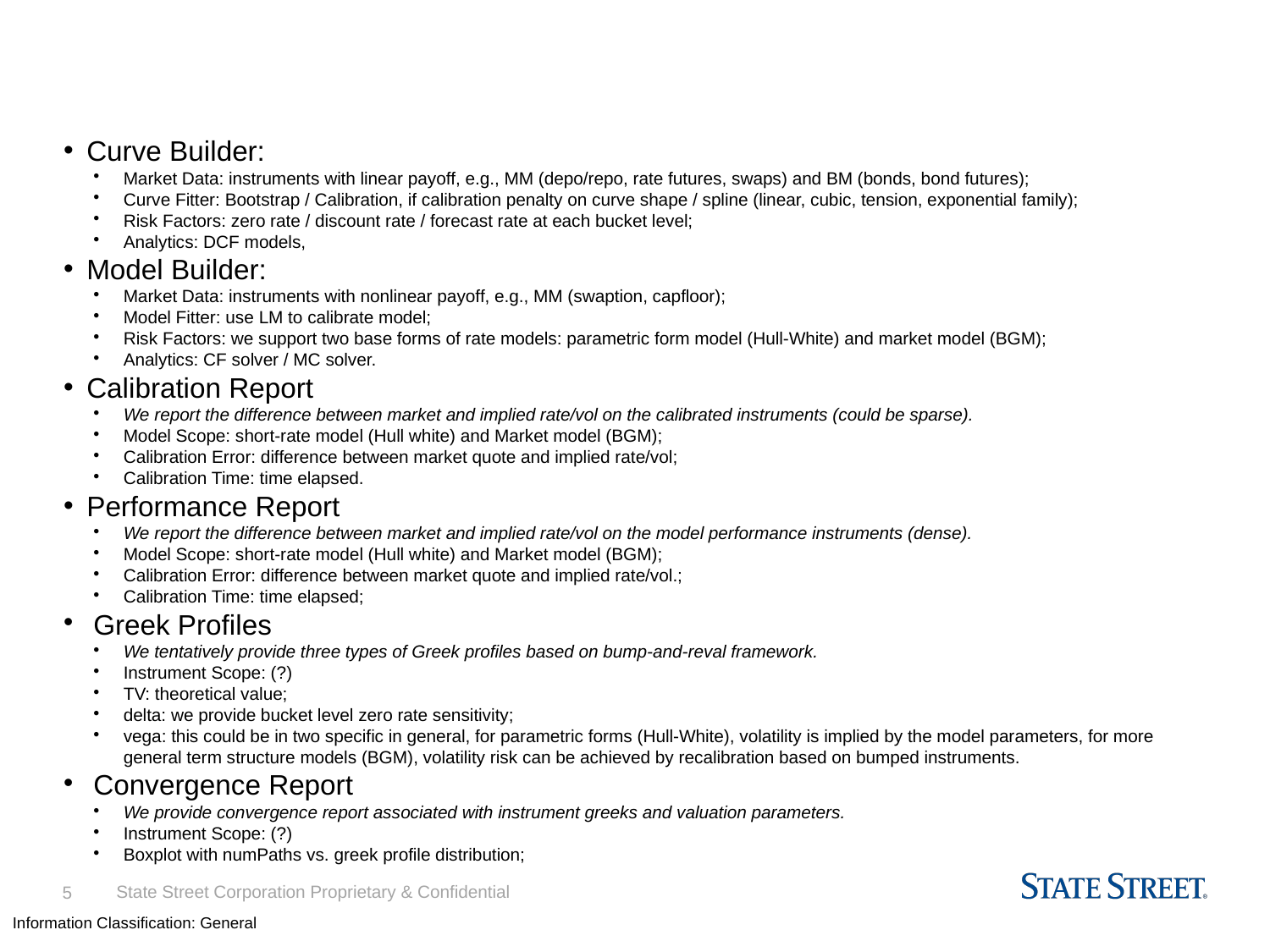

Details on the General Framework
Curve Builder:
Market Data: instruments with linear payoff, e.g., MM (depo/repo, rate futures, swaps) and BM (bonds, bond futures);
Curve Fitter: Bootstrap / Calibration, if calibration penalty on curve shape / spline (linear, cubic, tension, exponential family);
Risk Factors: zero rate / discount rate / forecast rate at each bucket level;
Analytics: DCF models,
Model Builder:
Market Data: instruments with nonlinear payoff, e.g., MM (swaption, capfloor);
Model Fitter: use LM to calibrate model;
Risk Factors: we support two base forms of rate models: parametric form model (Hull-White) and market model (BGM);
Analytics: CF solver / MC solver.
Calibration Report
We report the difference between market and implied rate/vol on the calibrated instruments (could be sparse).
Model Scope: short-rate model (Hull white) and Market model (BGM);
Calibration Error: difference between market quote and implied rate/vol;
Calibration Time: time elapsed.
Performance Report
We report the difference between market and implied rate/vol on the model performance instruments (dense).
Model Scope: short-rate model (Hull white) and Market model (BGM);
Calibration Error: difference between market quote and implied rate/vol.;
Calibration Time: time elapsed;
Greek Profiles
We tentatively provide three types of Greek profiles based on bump-and-reval framework.
Instrument Scope: (?)
TV: theoretical value;
delta: we provide bucket level zero rate sensitivity;
vega: this could be in two specific in general, for parametric forms (Hull-White), volatility is implied by the model parameters, for more general term structure models (BGM), volatility risk can be achieved by recalibration based on bumped instruments.
Convergence Report
We provide convergence report associated with instrument greeks and valuation parameters.
Instrument Scope: (?)
Boxplot with numPaths vs. greek profile distribution;